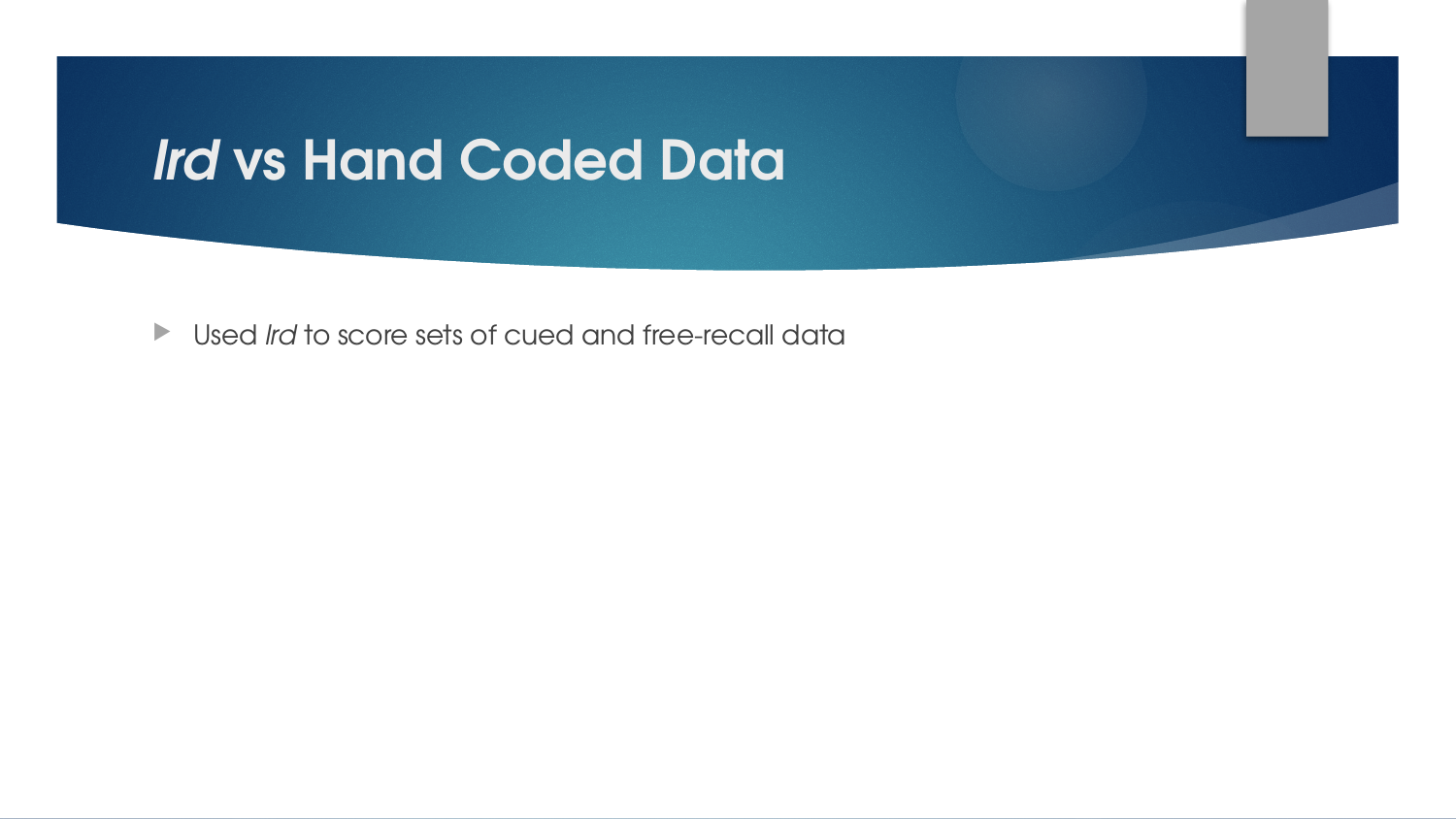

# lrd vs Hand Coded Data
Used lrd to score sets of cued and free-recall data